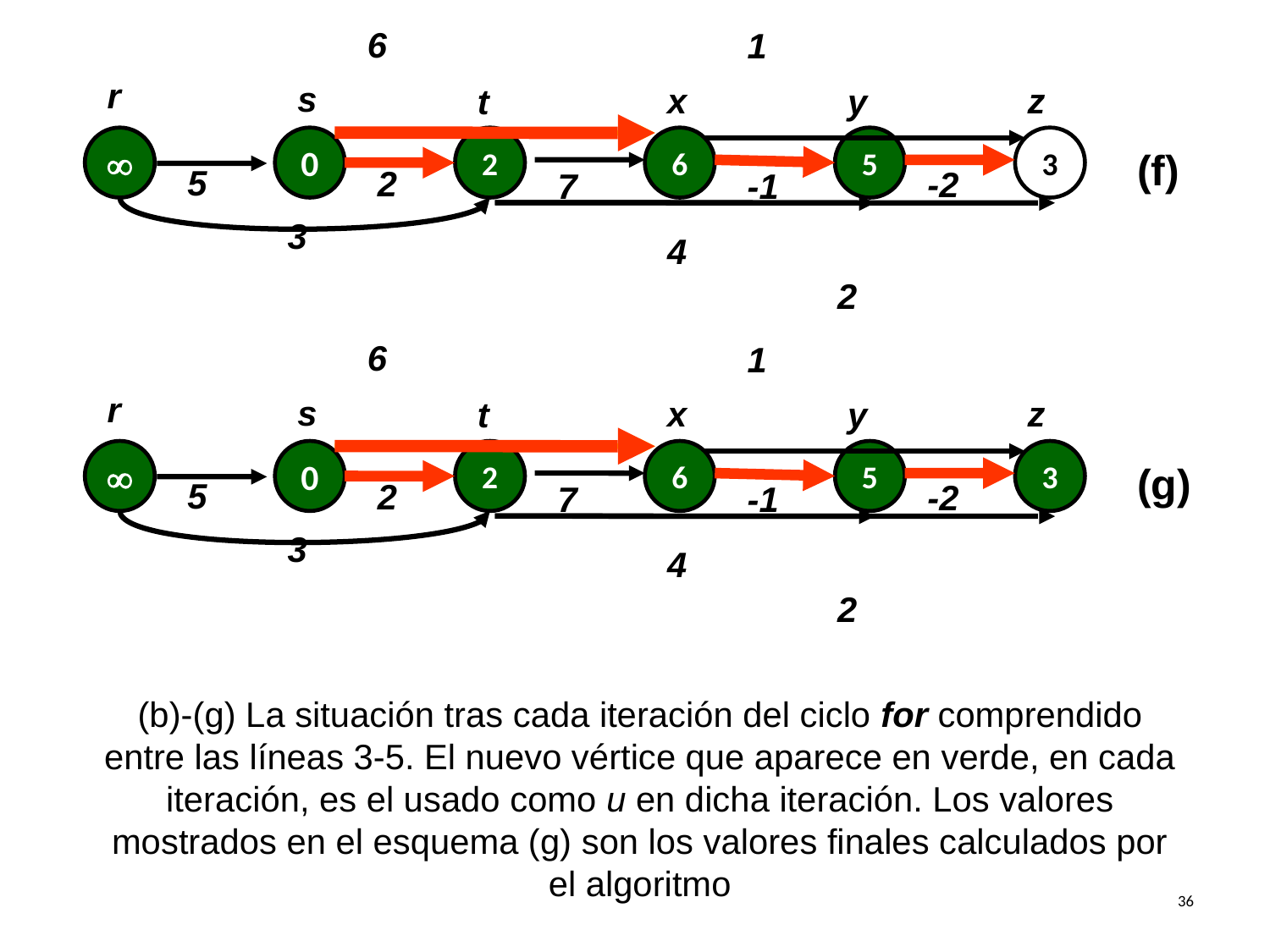

6
1
r
s
x
z
t
y
∞
0
2
6
5
3
(f)
5
2
-2
7
-1

3
4
2
6
1
r
s
x
z
t
y
∞
0
2
6
5
3
(g)
5
2
-2
7
-1

3
4
2
(b)-(g) La situación tras cada iteración del ciclo for comprendido entre las líneas 3-5. El nuevo vértice que aparece en verde, en cada iteración, es el usado como u en dicha iteración. Los valores mostrados en el esquema (g) son los valores finales calculados por el algoritmo
36